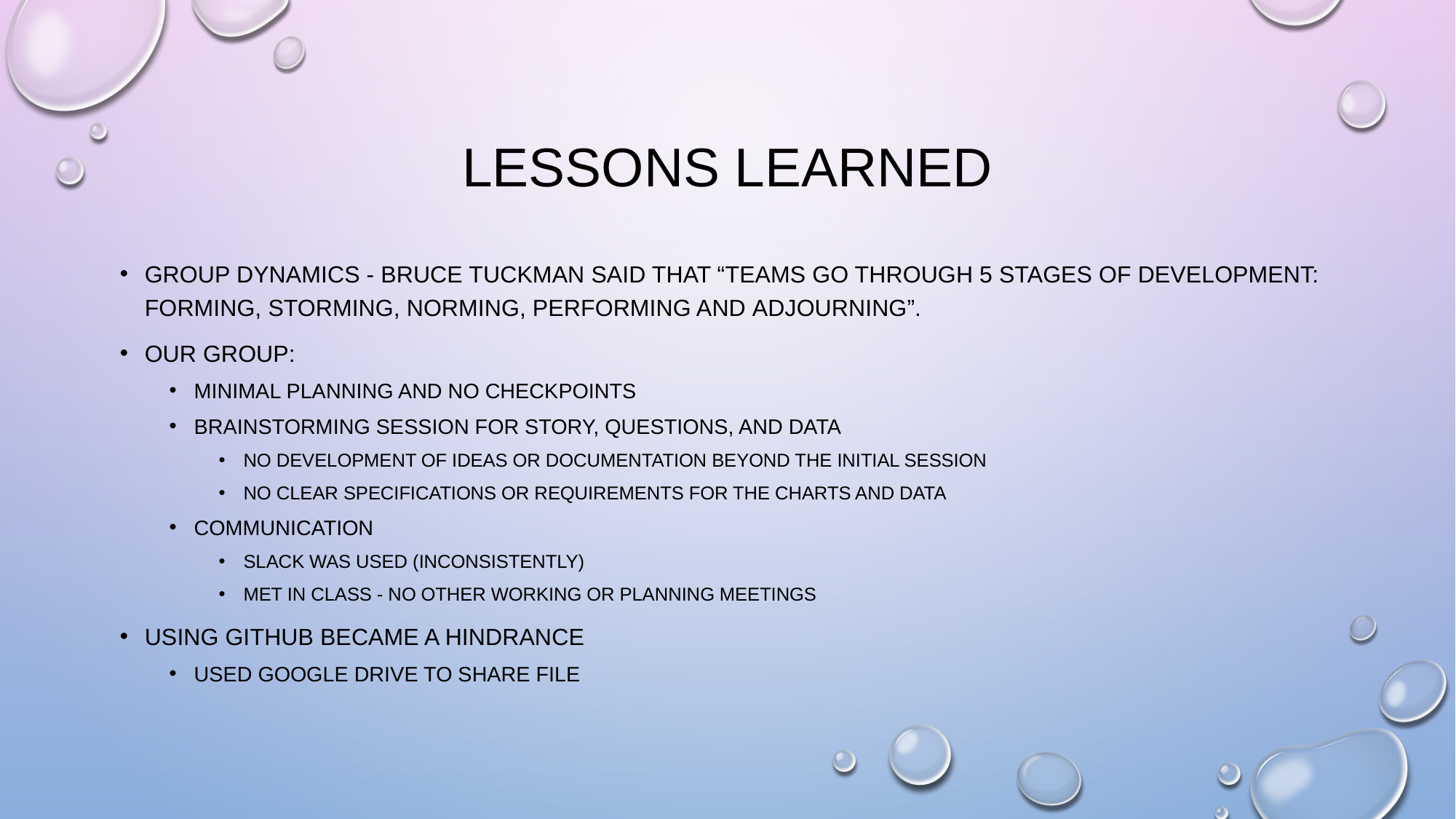

# Lessons Learned
Group Dynamics - Bruce Tuckman said that “teams go through 5 stages of development: forming, storming, norming, performing and adjourning”.
Our group:
Minimal Planning and no checkpoints
brainstorming session for story, questions, and data
No development of ideas or documentation beyond the initial session
No clear specifications or requirements for the charts and data
Communication
Slack was used (inconsistently)
Met in Class - no other working or planning meetings
using github became a hindrance
Used Google drive to share file